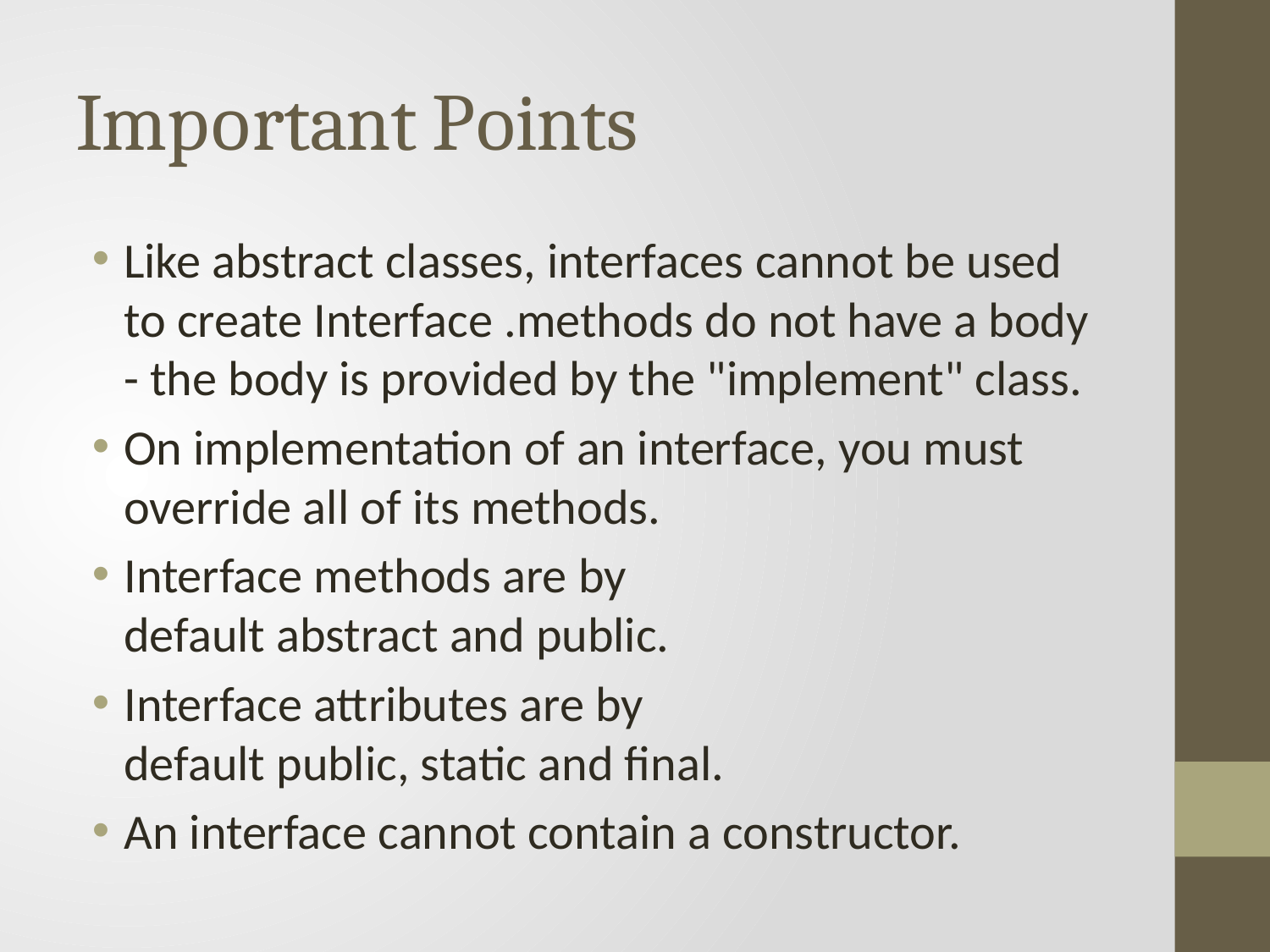

# Important Points
Like abstract classes, interfaces cannot be used to create Interface .methods do not have a body - the body is provided by the "implement" class.
On implementation of an interface, you must override all of its methods.
Interface methods are by default abstract and public.
Interface attributes are by     default public, static and final.
An interface cannot contain a constructor.